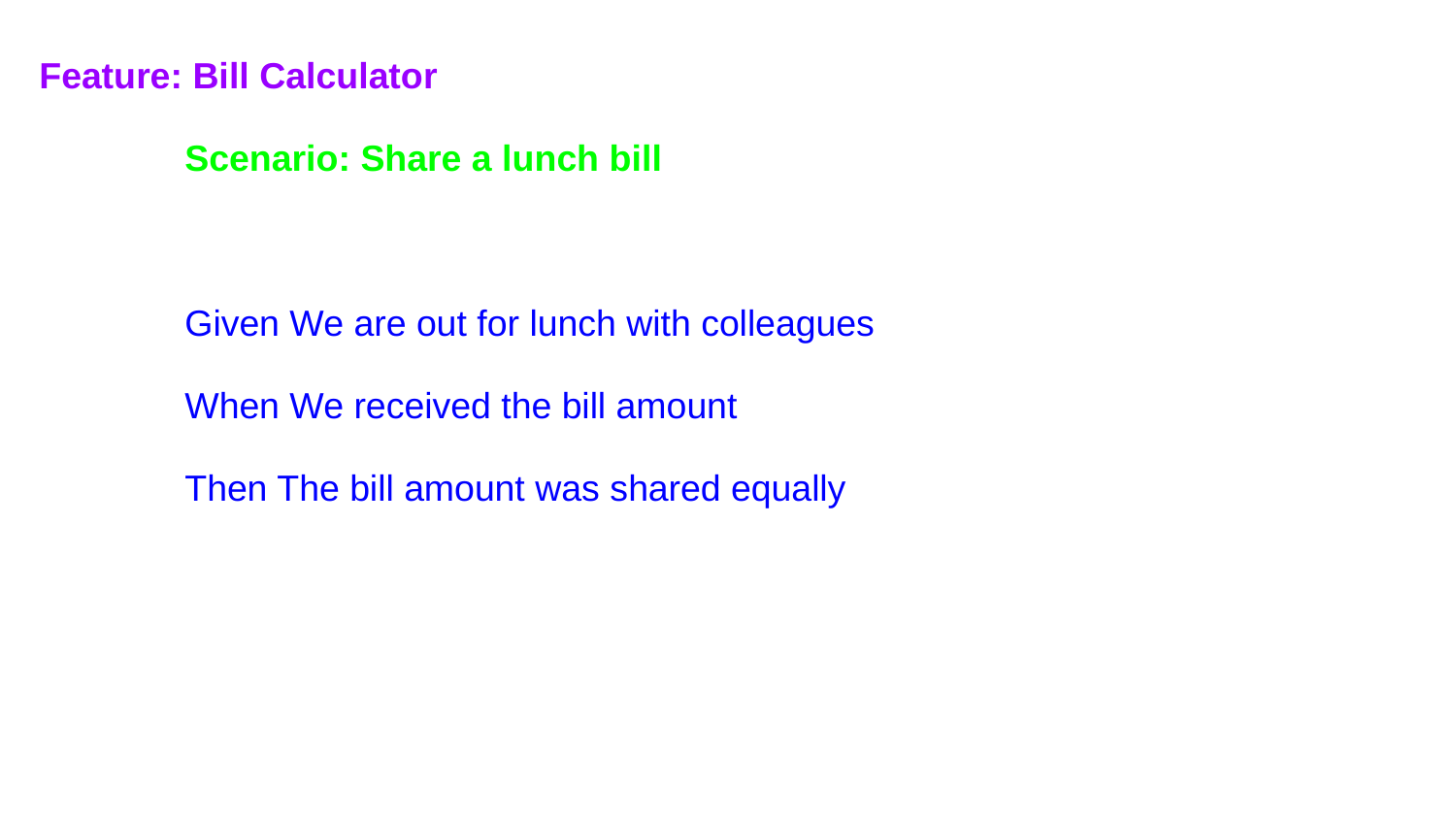

Feature: Bill Calculator
	Scenario: Share a lunch bill

	Given We are out for lunch with colleagues
	When We received the bill amount
	Then The bill amount was shared equally